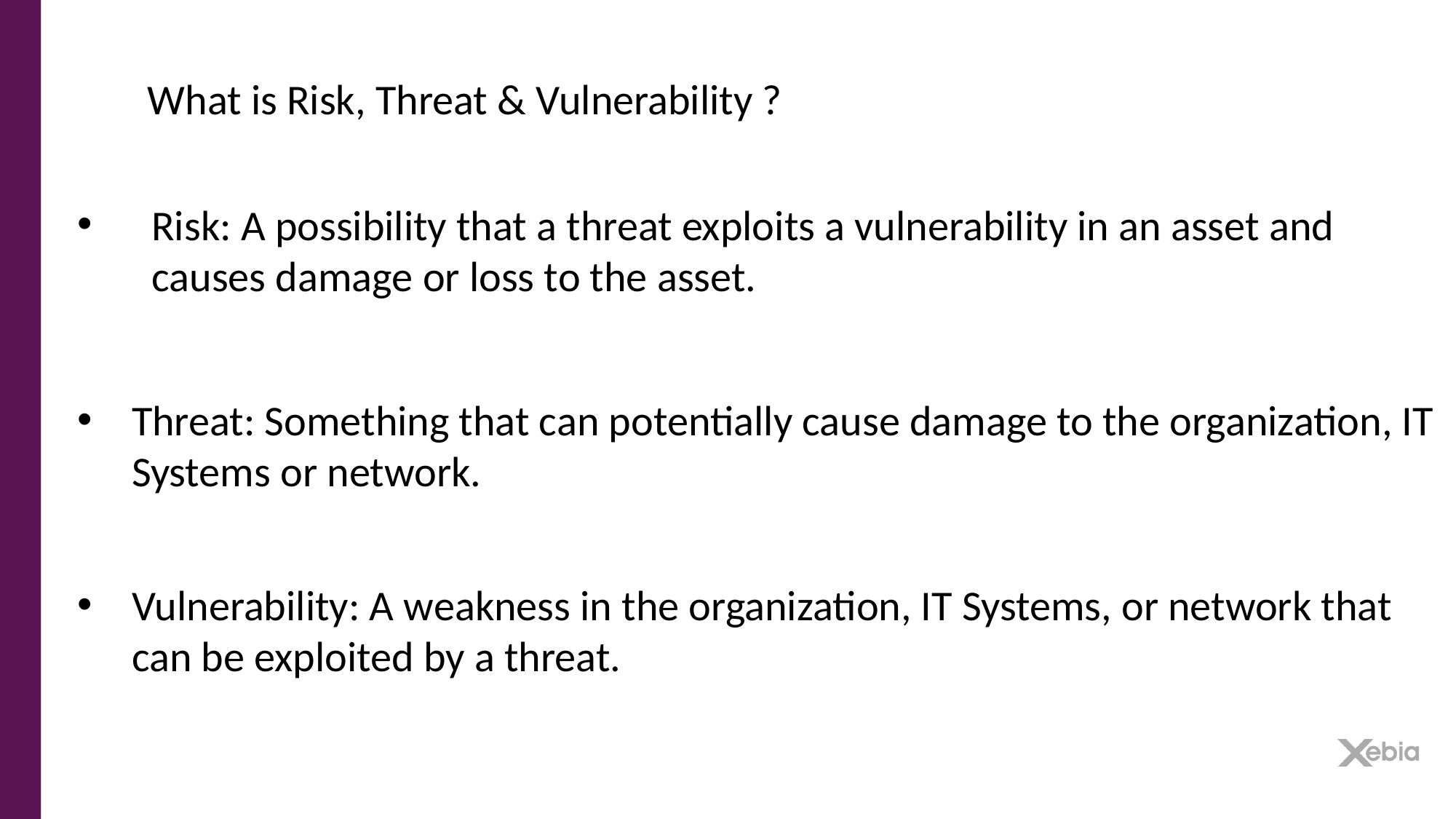

What is Risk, Threat & Vulnerability ?
Risk: A possibility that a threat exploits a vulnerability in an asset and causes damage or loss to the asset.

Threat: Something that can potentially cause damage to the organization, IT Systems or network.

Vulnerability: A weakness in the organization, IT Systems, or network that can be exploited by a threat.